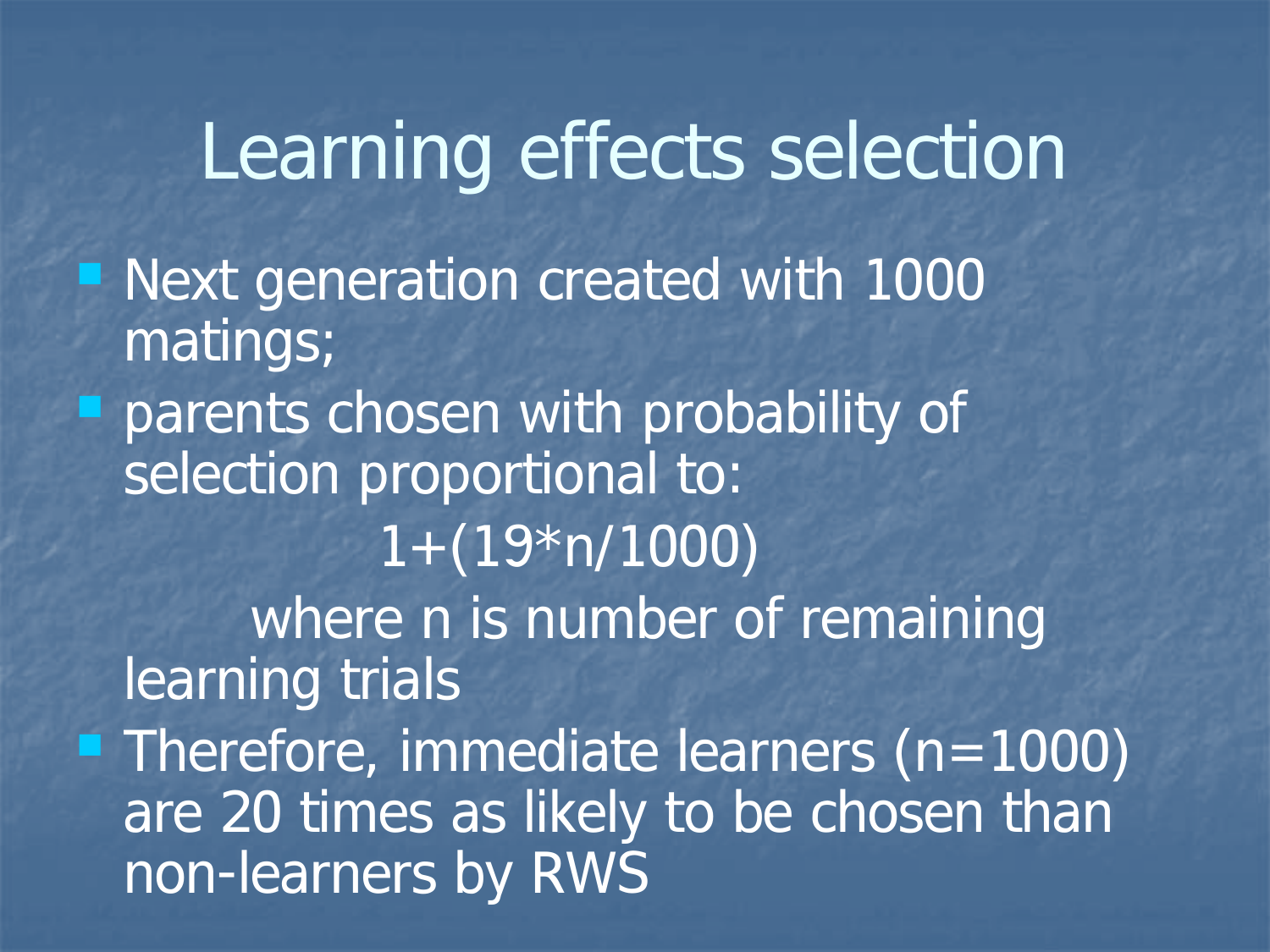

# Learning effects selection
Next generation created with 1000 matings;
parents chosen with probability of selection proportional to:
			1+(19*n/1000)
		where n is number of remaining learning trials
Therefore, immediate learners (n=1000) are 20 times as likely to be chosen than non-learners by RWS